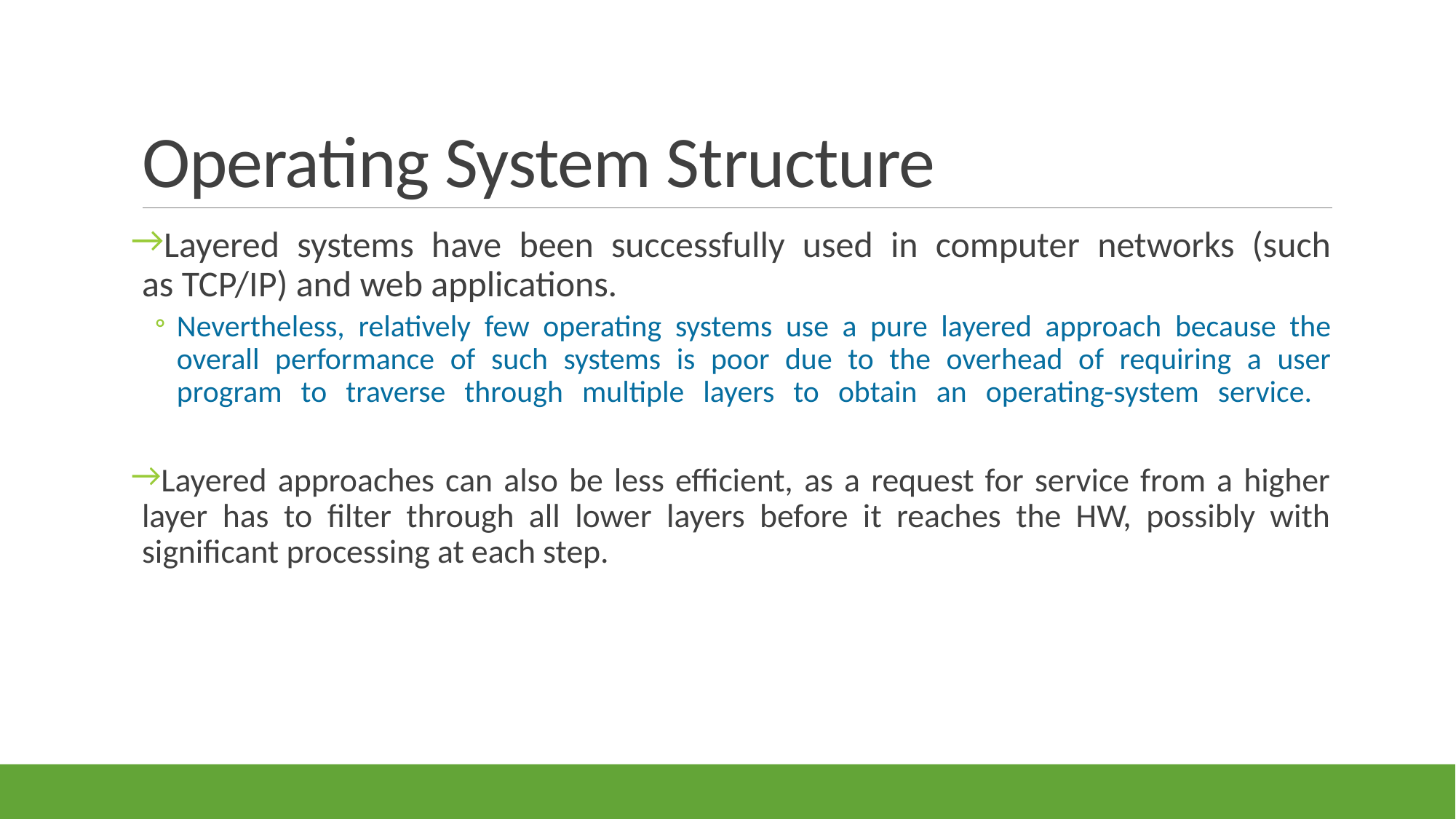

# Operating System Structure
Layered systems have been successfully used in computer networks (such
as TCP/IP) and web applications.
Nevertheless, relatively few operating systems use a pure layered approach because the overall performance of such systems is poor due to the overhead of requiring a user
program to traverse through multiple layers to obtain an operating-system service.
Layered approaches can also be less efficient, as a request for service from a higher layer has to filter through all lower layers before it reaches the HW, possibly with significant processing at each step.